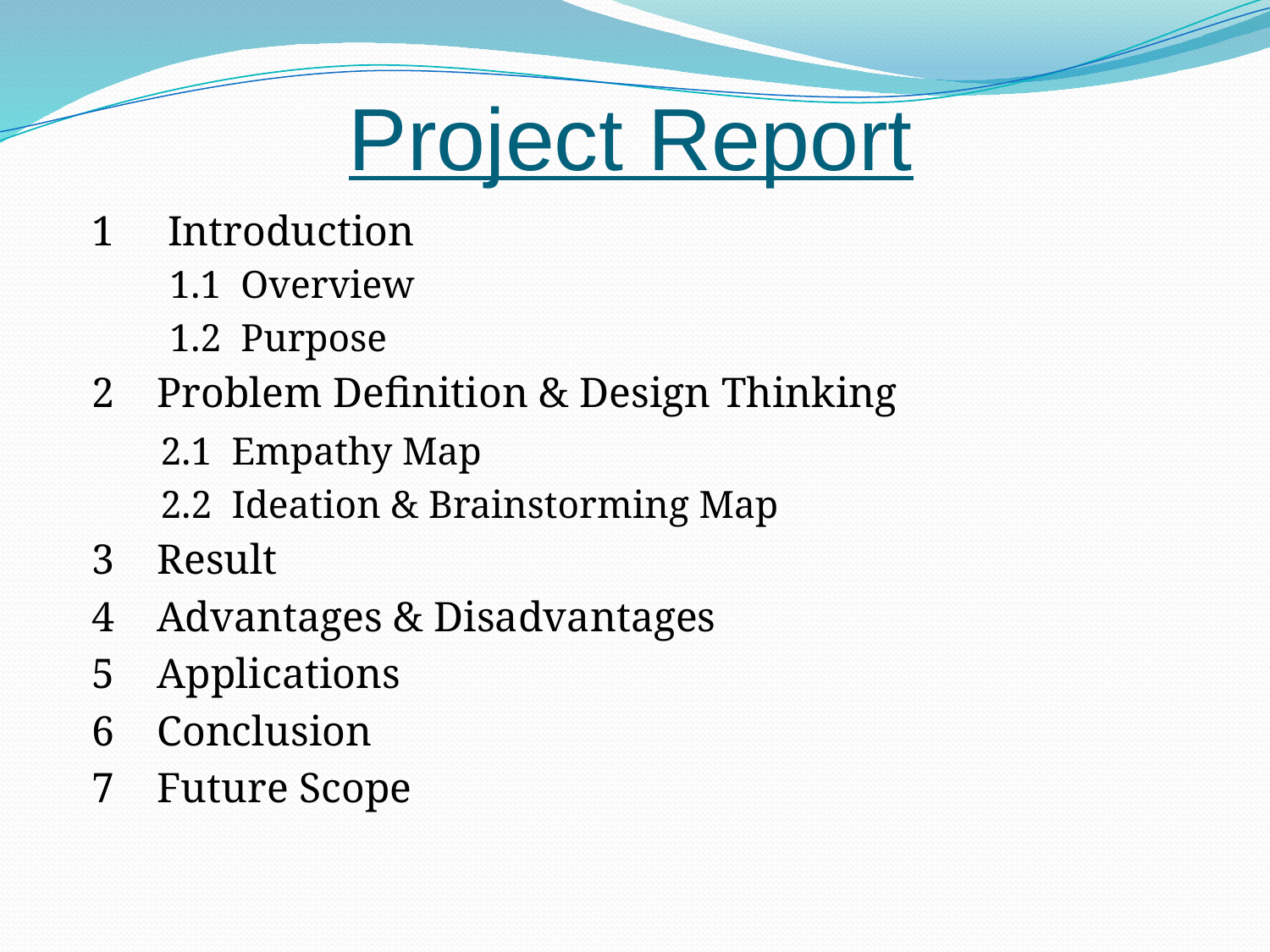

# Project Report
1     Introduction
        1.1  Overview
        1.2  Purpose
2    Problem Definition & Design Thinking
	2.1  Empathy Map
	2.2  Ideation & Brainstorming Map
3    Result
4    Advantages & Disadvantages
5    Applications
6    Conclusion
7    Future Scope